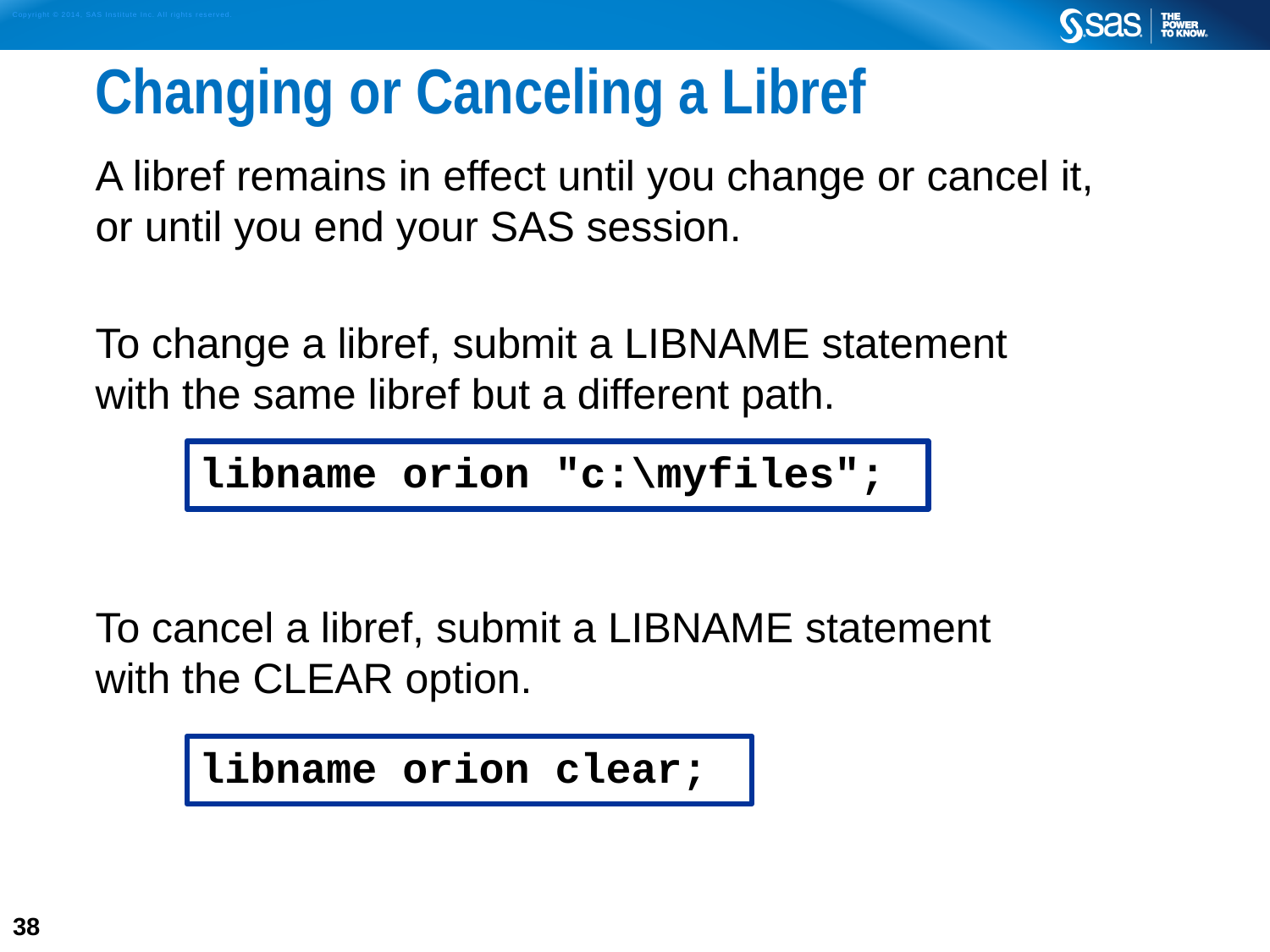

# Changing or Canceling a Libref
A libref remains in effect until you change or cancel it,
or until you end your SAS session.

To change a libref, submit a LIBNAME statement
with the same libref but a different path.

To cancel a libref, submit a LIBNAME statement
with the CLEAR option.
libname orion "c:\myfiles";
libname orion clear;